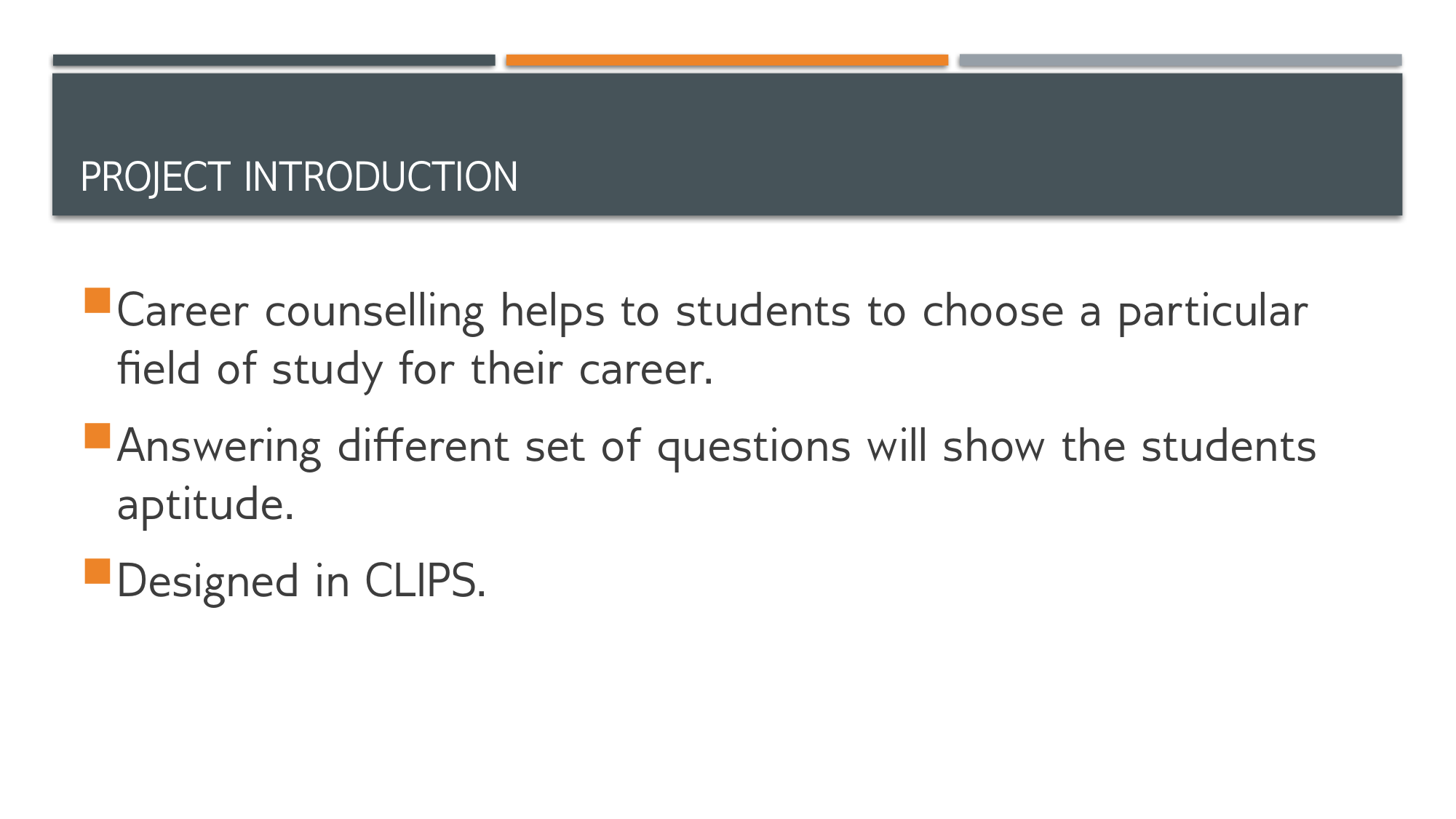

# Project introduction
High volume data generated from medical machines, patient's health records, financial records, biometric data, data on web, research data etc.

Career counselling helps to students to choose a particular field of study for their career.
Answering different set of questions will show the students aptitude.
Designed in CLIPS.

The information extracted from data can be used to shape better healthcare system.
Data can be in form of text (say doctor’s prescription or notes), images (like sonography report), numbers (hemoglobin count of a patient), or medical videos etc.
The data must be accurate to extract correct information.
Data is generated at high speed, may be in real time. E.g.: Patient's pulse rate